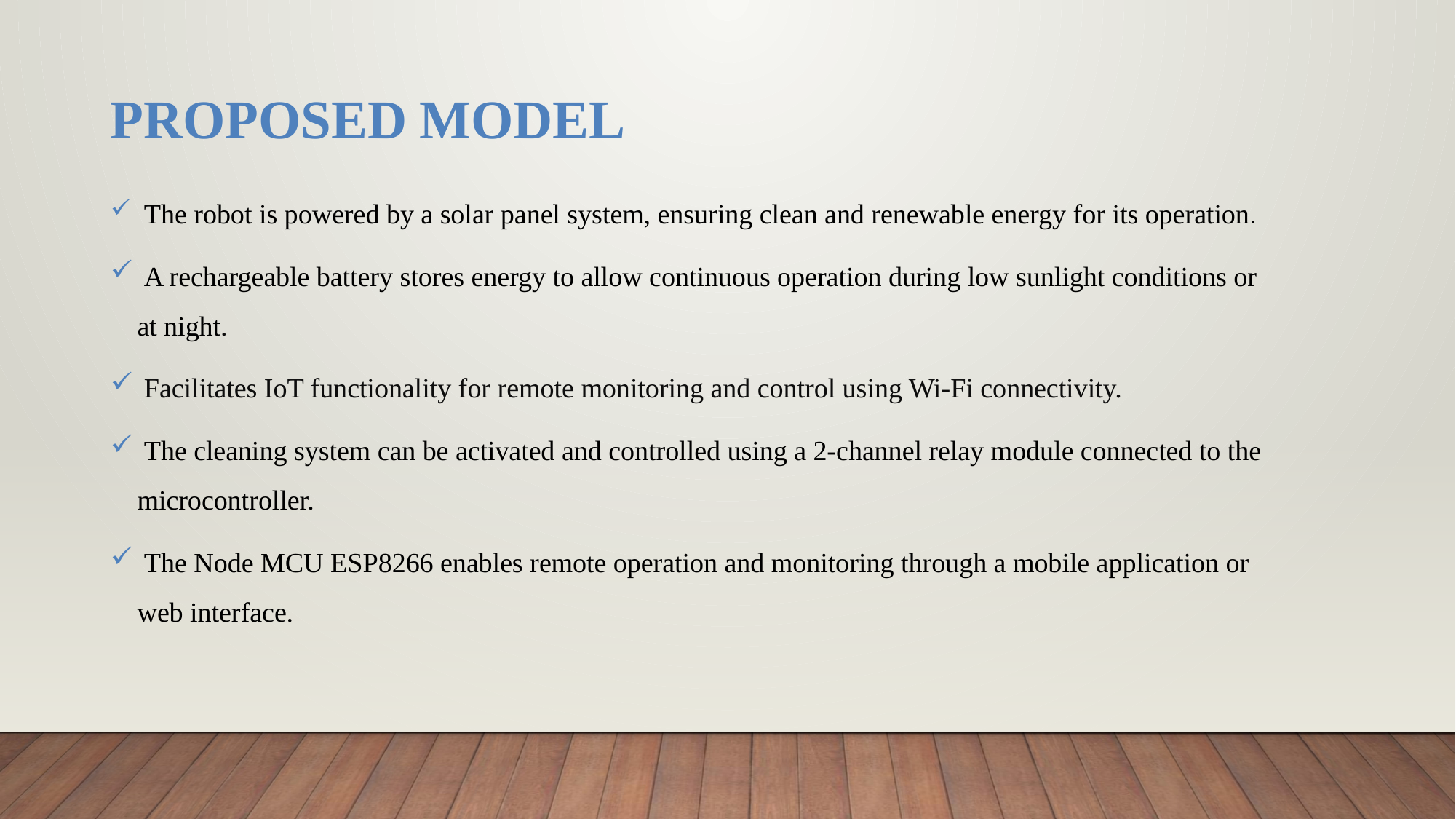

# PROPOSED MODEL
 The robot is powered by a solar panel system, ensuring clean and renewable energy for its operation.
 A rechargeable battery stores energy to allow continuous operation during low sunlight conditions or at night.
 Facilitates IoT functionality for remote monitoring and control using Wi-Fi connectivity.
 The cleaning system can be activated and controlled using a 2-channel relay module connected to the microcontroller.
 The Node MCU ESP8266 enables remote operation and monitoring through a mobile application or web interface.